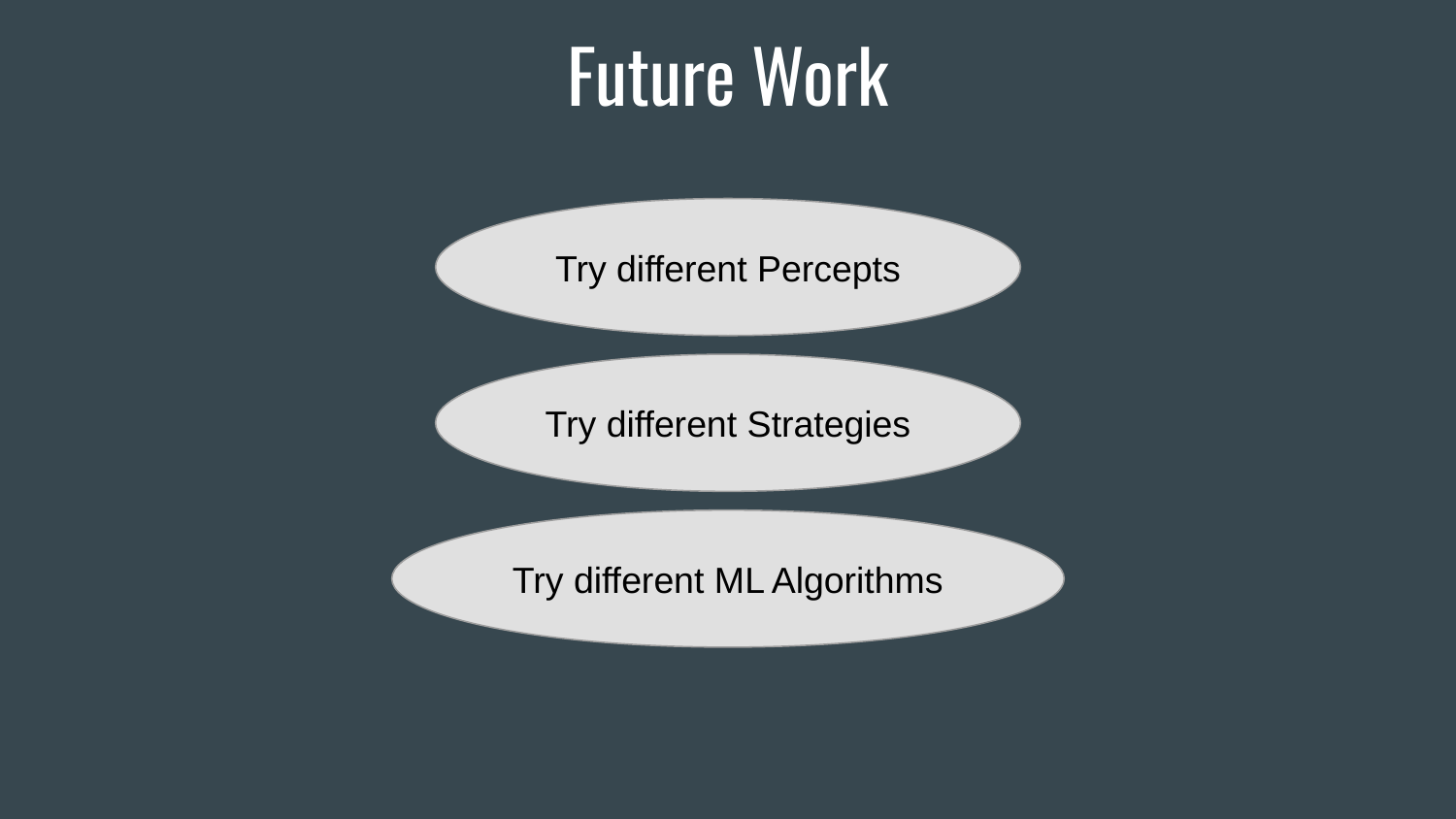

# Future Work
Try different Percepts
Try different Strategies
Try different ML Algorithms